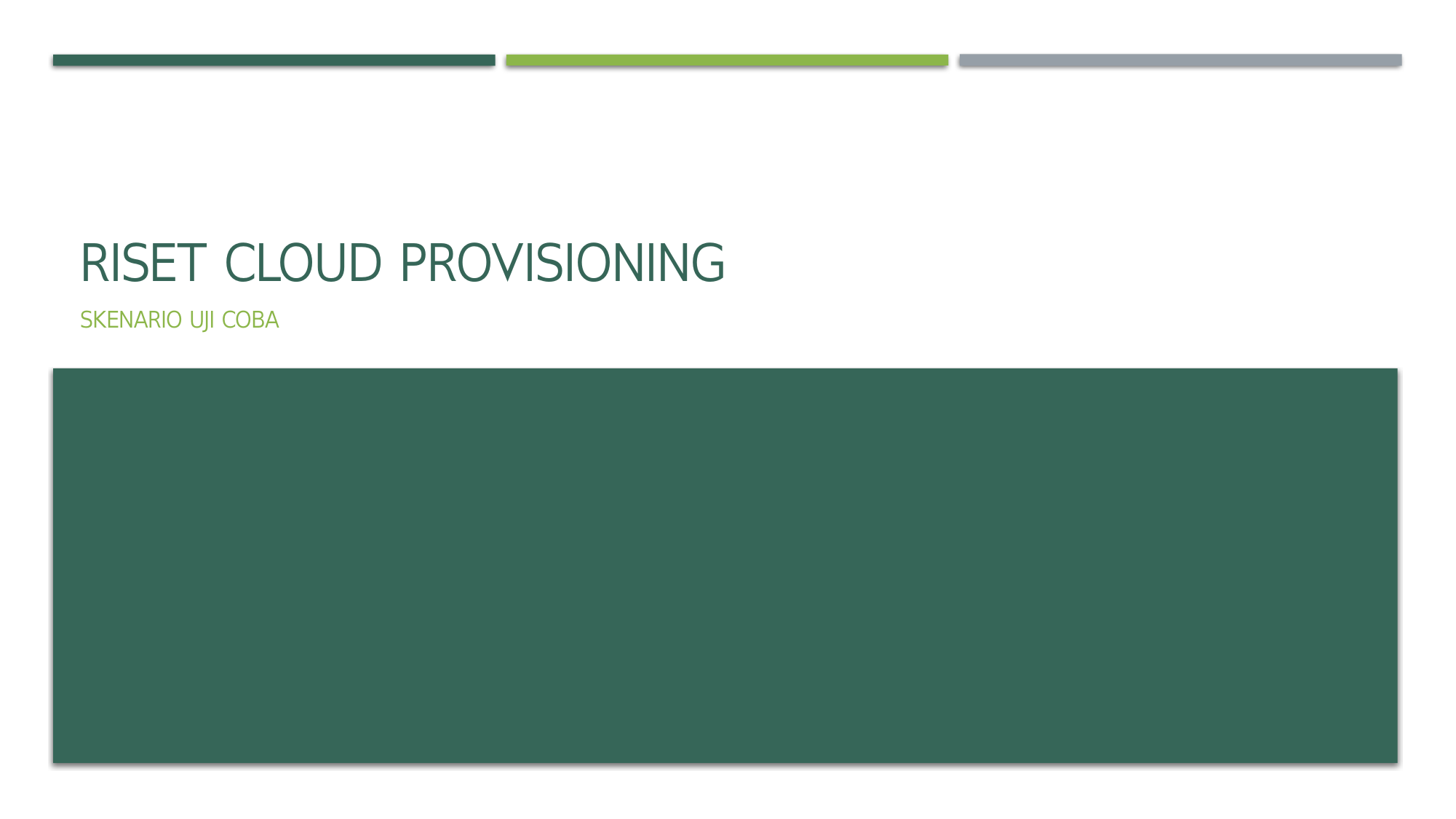

# Riset Cloud Provisioning
SKENARIO UJI COBA